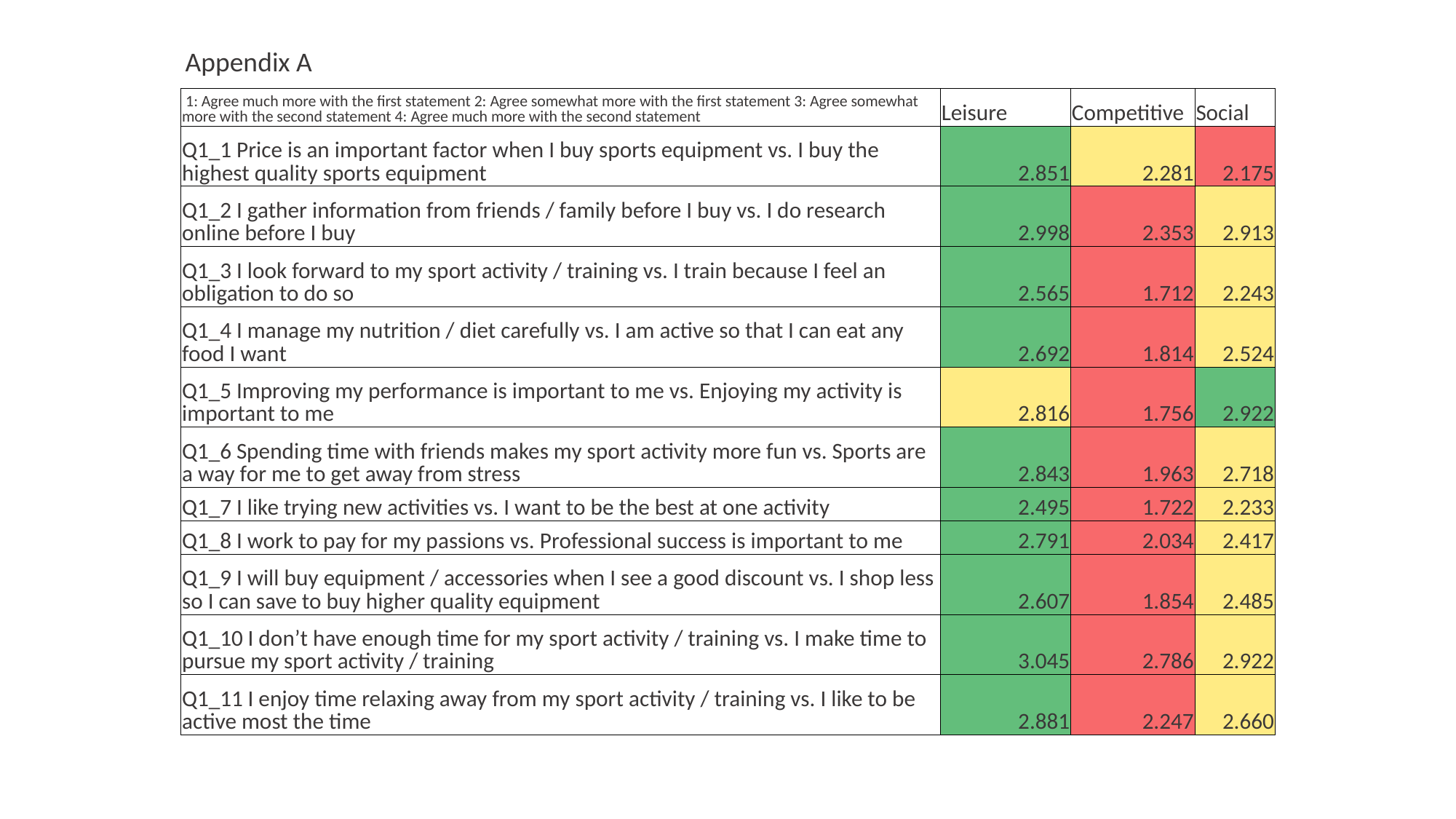

Appendix A
| 1: Agree much more with the first statement 2: Agree somewhat more with the first statement 3: Agree somewhat more with the second statement 4: Agree much more with the second statement | Leisure | Competitive | Social |
| --- | --- | --- | --- |
| Q1\_1 Price is an important factor when I buy sports equipment vs. I buy the highest quality sports equipment | 2.851 | 2.281 | 2.175 |
| Q1\_2 I gather information from friends / family before I buy vs. I do research online before I buy | 2.998 | 2.353 | 2.913 |
| Q1\_3 I look forward to my sport activity / training vs. I train because I feel an obligation to do so | 2.565 | 1.712 | 2.243 |
| Q1\_4 I manage my nutrition / diet carefully vs. I am active so that I can eat any food I want | 2.692 | 1.814 | 2.524 |
| Q1\_5 Improving my performance is important to me vs. Enjoying my activity is important to me | 2.816 | 1.756 | 2.922 |
| Q1\_6 Spending time with friends makes my sport activity more fun vs. Sports are a way for me to get away from stress | 2.843 | 1.963 | 2.718 |
| Q1\_7 I like trying new activities vs. I want to be the best at one activity | 2.495 | 1.722 | 2.233 |
| Q1\_8 I work to pay for my passions vs. Professional success is important to me | 2.791 | 2.034 | 2.417 |
| Q1\_9 I will buy equipment / accessories when I see a good discount vs. I shop less so I can save to buy higher quality equipment | 2.607 | 1.854 | 2.485 |
| Q1\_10 I don’t have enough time for my sport activity / training vs. I make time to pursue my sport activity / training | 3.045 | 2.786 | 2.922 |
| Q1\_11 I enjoy time relaxing away from my sport activity / training vs. I like to be active most the time | 2.881 | 2.247 | 2.660 |